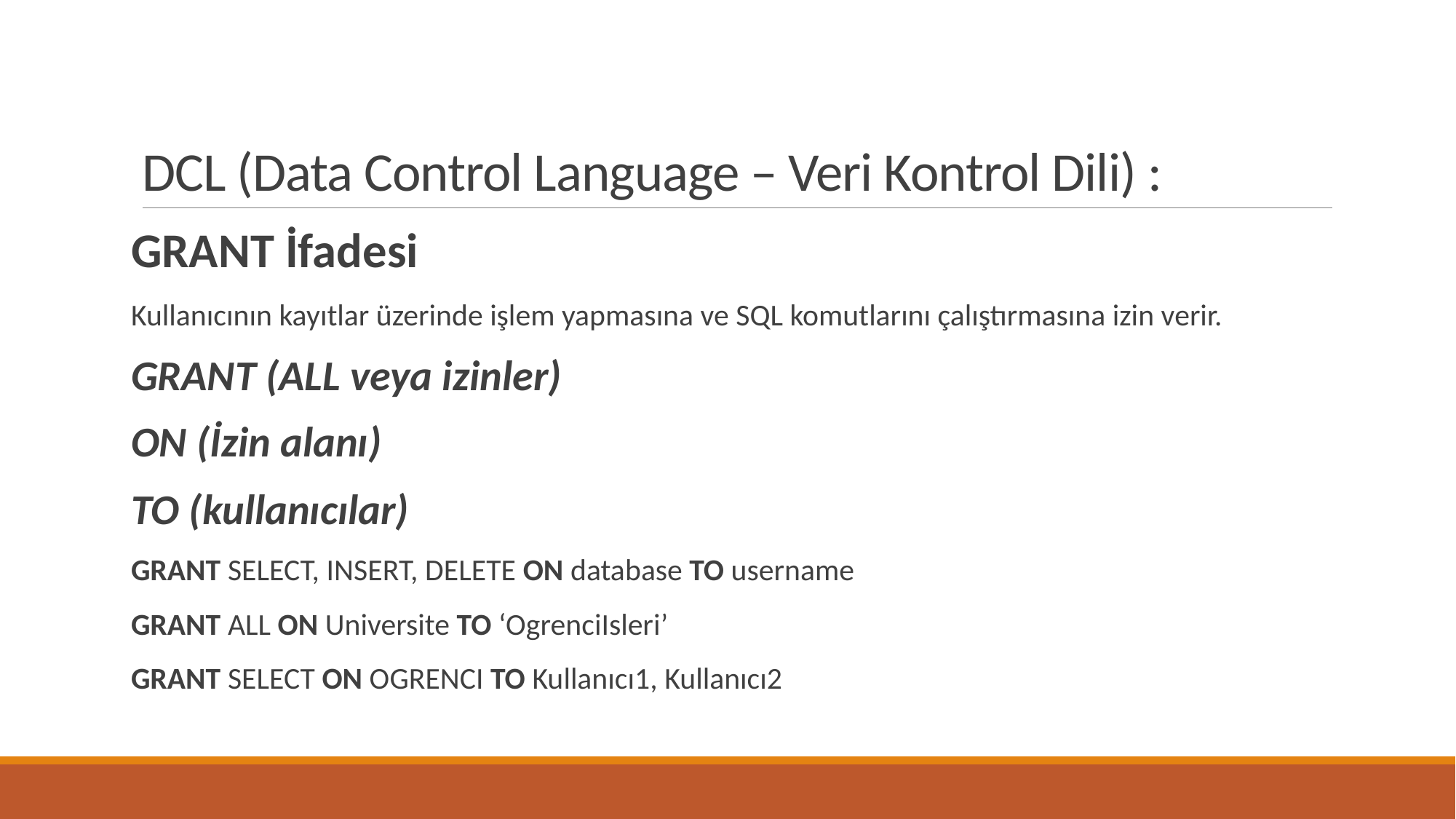

# DCL (Data Control Language – Veri Kontrol Dili) :
GRANT İfadesi
Kullanıcının kayıtlar üzerinde işlem yapmasına ve SQL komutlarını çalıştırmasına izin verir.
GRANT (ALL veya izinler)
ON (İzin alanı)
TO (kullanıcılar)
GRANT SELECT, INSERT, DELETE ON database TO username
GRANT ALL ON Universite TO ‘OgrenciIsleri’
GRANT SELECT ON OGRENCI TO Kullanıcı1, Kullanıcı2